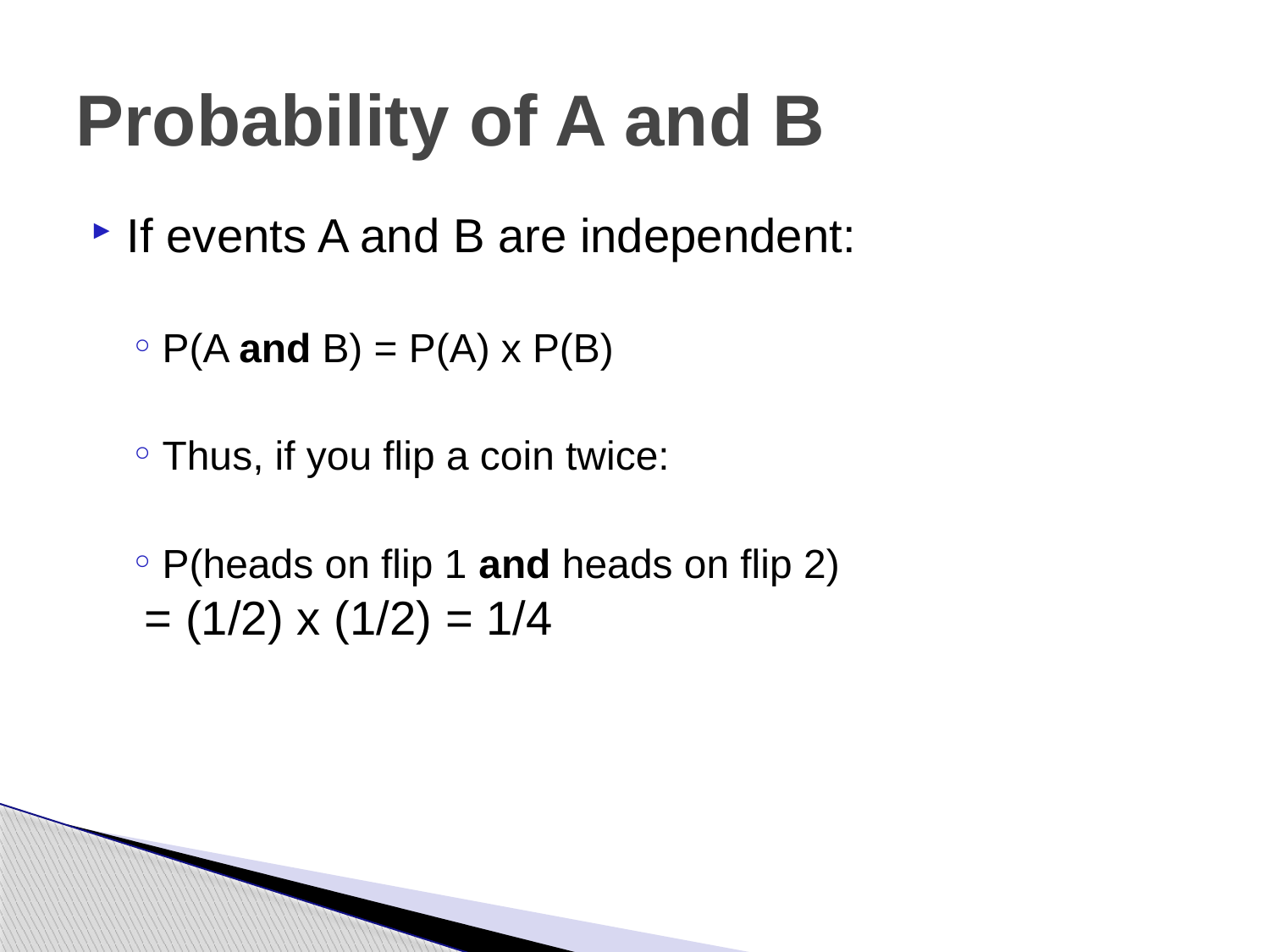

# Probability of A and B
If events A and B are independent:

P(A and B) = P(A) x P(B)

Thus, if you flip a coin twice:

P(heads on flip 1 and heads on flip 2)
    = (1/2) x (1/2) = 1/4